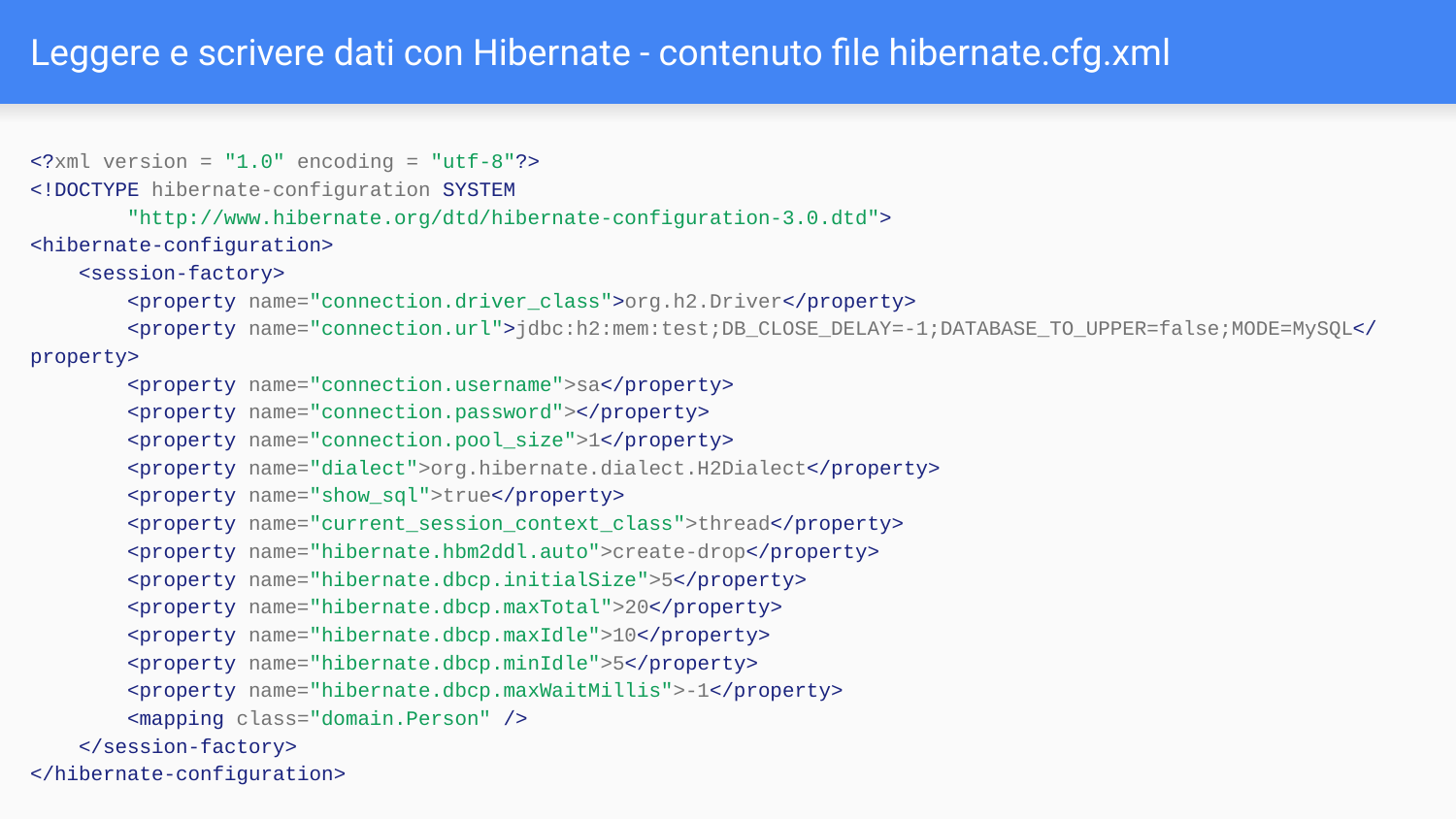

# Leggere e scrivere dati con Hibernate - contenuto file hibernate.cfg.xml
<?xml version = "1.0" encoding = "utf-8"?>
<!DOCTYPE hibernate-configuration SYSTEM
        "http://www.hibernate.org/dtd/hibernate-configuration-3.0.dtd">
<hibernate-configuration>
    <session-factory>
        <property name="connection.driver_class">org.h2.Driver</property>
        <property name="connection.url">jdbc:h2:mem:test;DB_CLOSE_DELAY=-1;DATABASE_TO_UPPER=false;MODE=MySQL</property>
        <property name="connection.username">sa</property>
        <property name="connection.password"></property>
        <property name="connection.pool_size">1</property>
        <property name="dialect">org.hibernate.dialect.H2Dialect</property>
        <property name="show_sql">true</property>
        <property name="current_session_context_class">thread</property>
        <property name="hibernate.hbm2ddl.auto">create-drop</property>
        <property name="hibernate.dbcp.initialSize">5</property>
        <property name="hibernate.dbcp.maxTotal">20</property>
        <property name="hibernate.dbcp.maxIdle">10</property>
        <property name="hibernate.dbcp.minIdle">5</property>
        <property name="hibernate.dbcp.maxWaitMillis">-1</property>
        <mapping class="domain.Person" />
    </session-factory>
</hibernate-configuration>